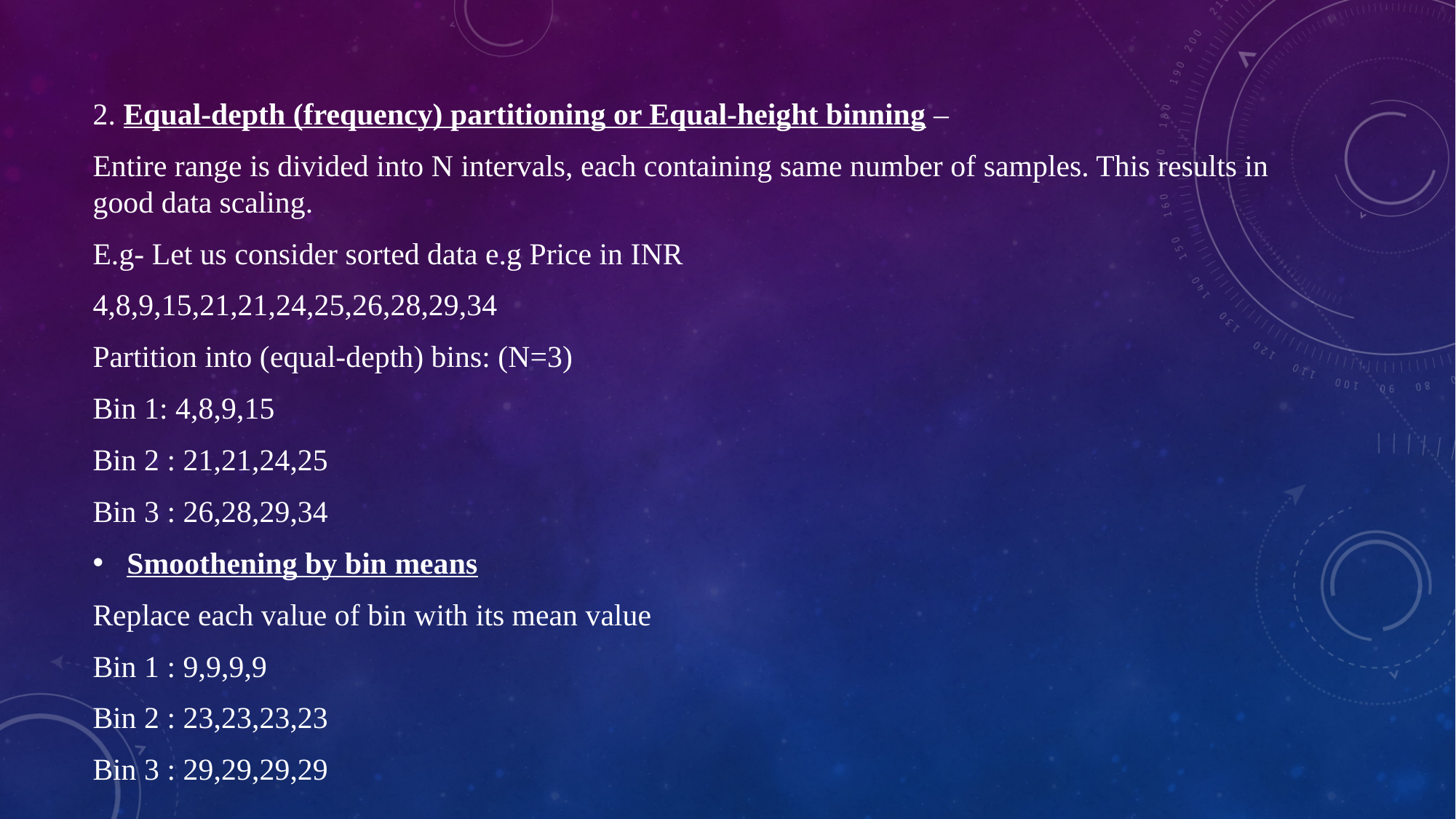

2. Equal-depth (frequency) partitioning or Equal-height binning –
Entire range is divided into N intervals, each containing same number of samples. This results in good data scaling.
E.g- Let us consider sorted data e.g Price in INR
4,8,9,15,21,21,24,25,26,28,29,34
Partition into (equal-depth) bins: (N=3)
Bin 1: 4,8,9,15
Bin 2 : 21,21,24,25
Bin 3 : 26,28,29,34
Smoothening by bin means
Replace each value of bin with its mean value
Bin 1 : 9,9,9,9
Bin 2 : 23,23,23,23
Bin 3 : 29,29,29,29